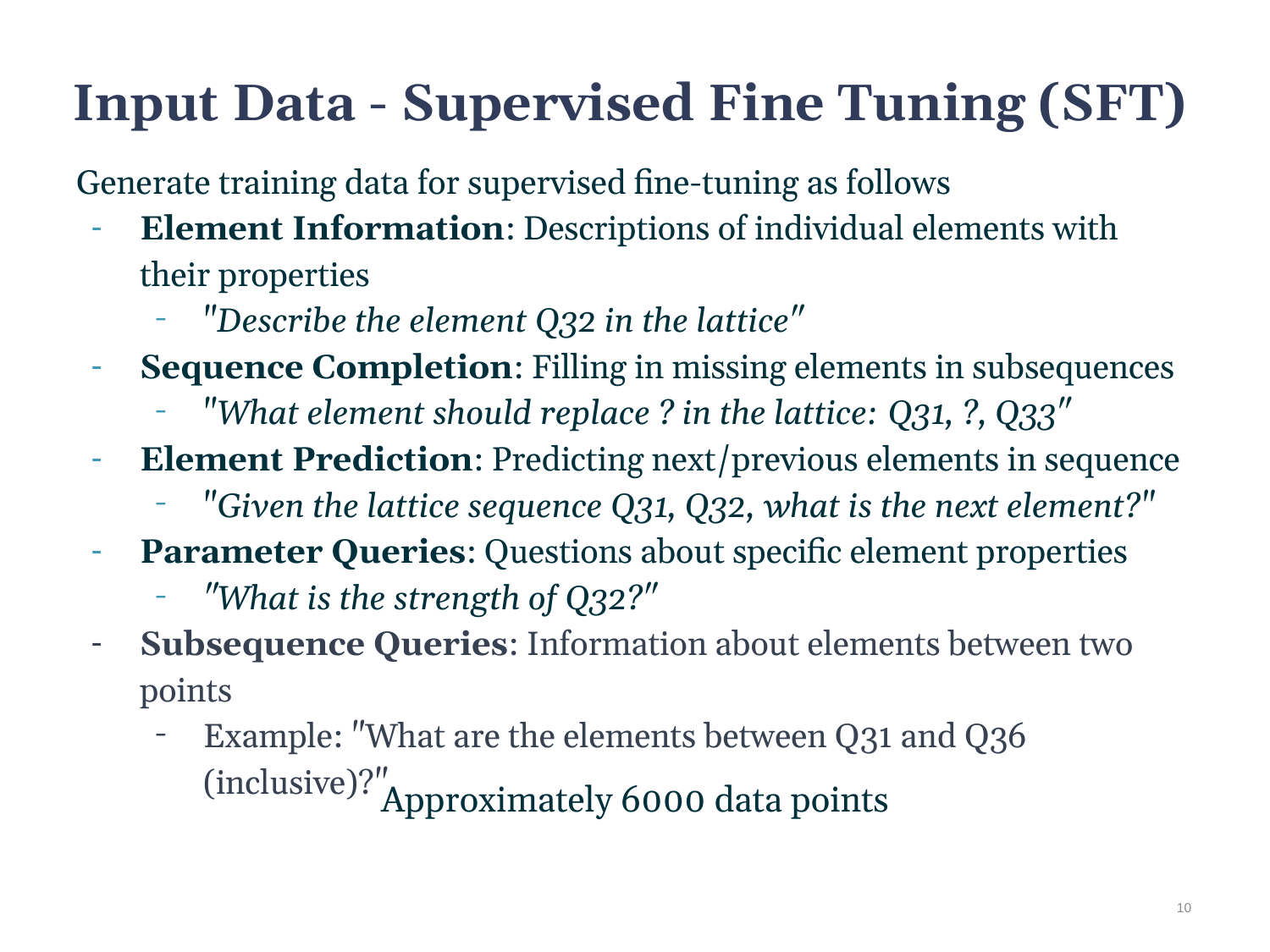

# Input Data - Supervised Fine Tuning (SFT)
Generate training data for supervised fine-tuning as follows
Element Information: Descriptions of individual elements with their properties
"Describe the element Q32 in the lattice"
Sequence Completion: Filling in missing elements in subsequences
"What element should replace ? in the lattice: Q31, ?, Q33"
Element Prediction: Predicting next/previous elements in sequence
"Given the lattice sequence Q31, Q32, what is the next element?"
Parameter Queries: Questions about specific element properties
"What is the strength of Q32?"
Subsequence Queries: Information about elements between two points
Example: "What are the elements between Q31 and Q36 (inclusive)?"

Approximately 6000 data points

10